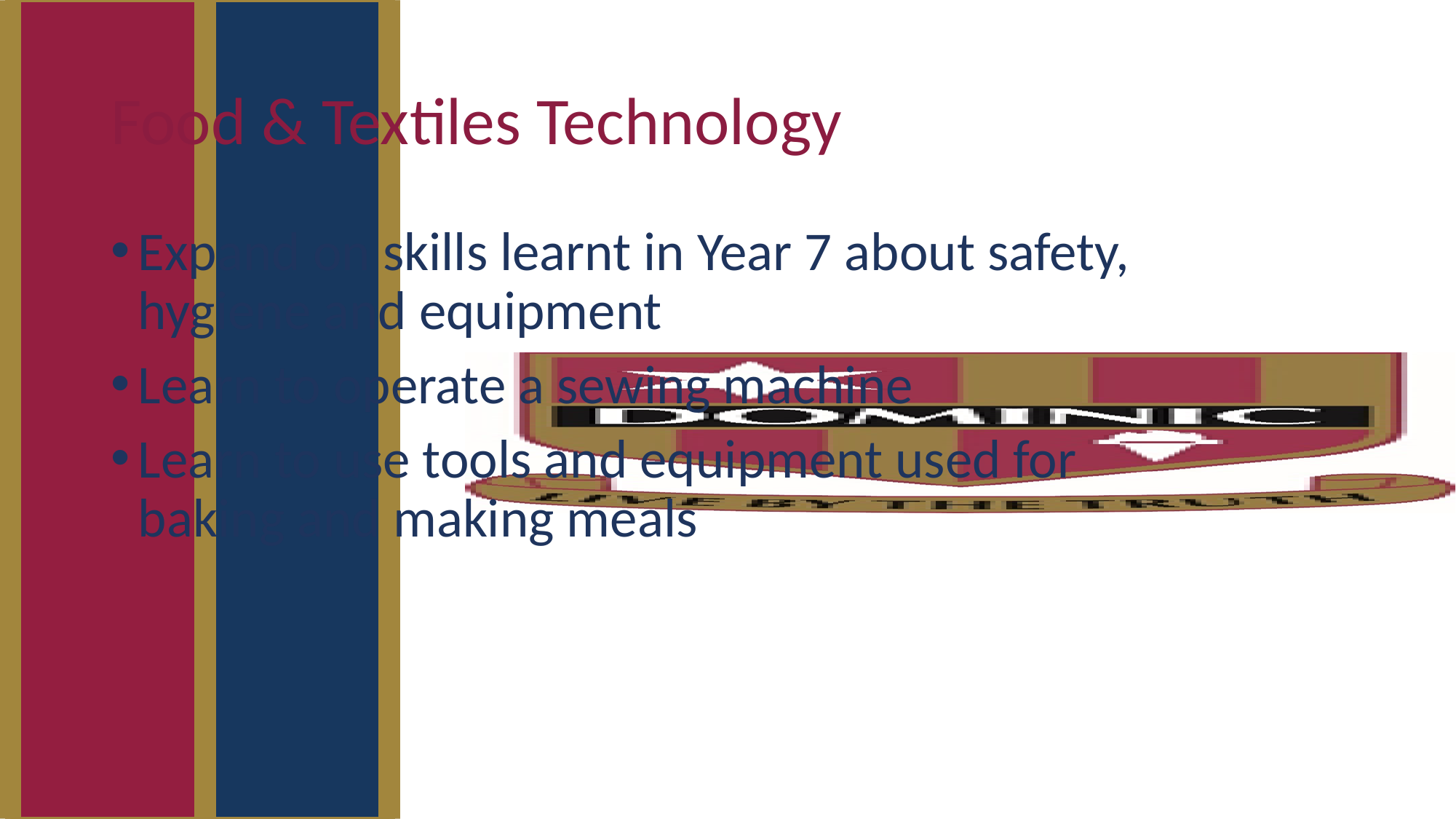

# Food & Textiles Technology
Expand on skills learnt in Year 7 about safety, hygiene and equipment
Learn to operate a sewing machine
Learn to use tools and equipment used for baking and making meals